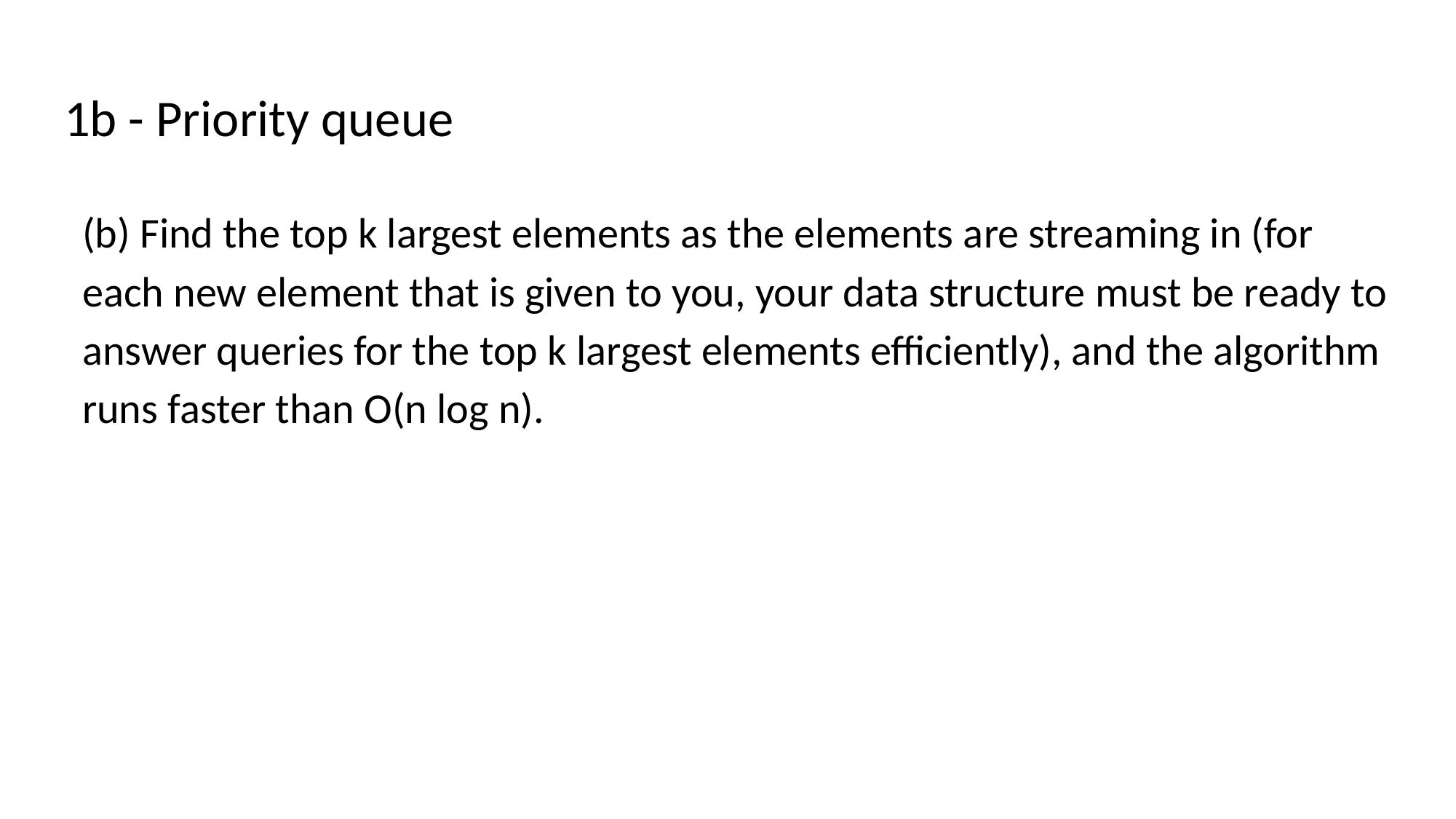

# 1b - Priority queue
(b) Find the top k largest elements as the elements are streaming in (for each new element that is given to you, your data structure must be ready to answer queries for the top k largest elements efficiently), and the algorithm runs faster than O(n log n).